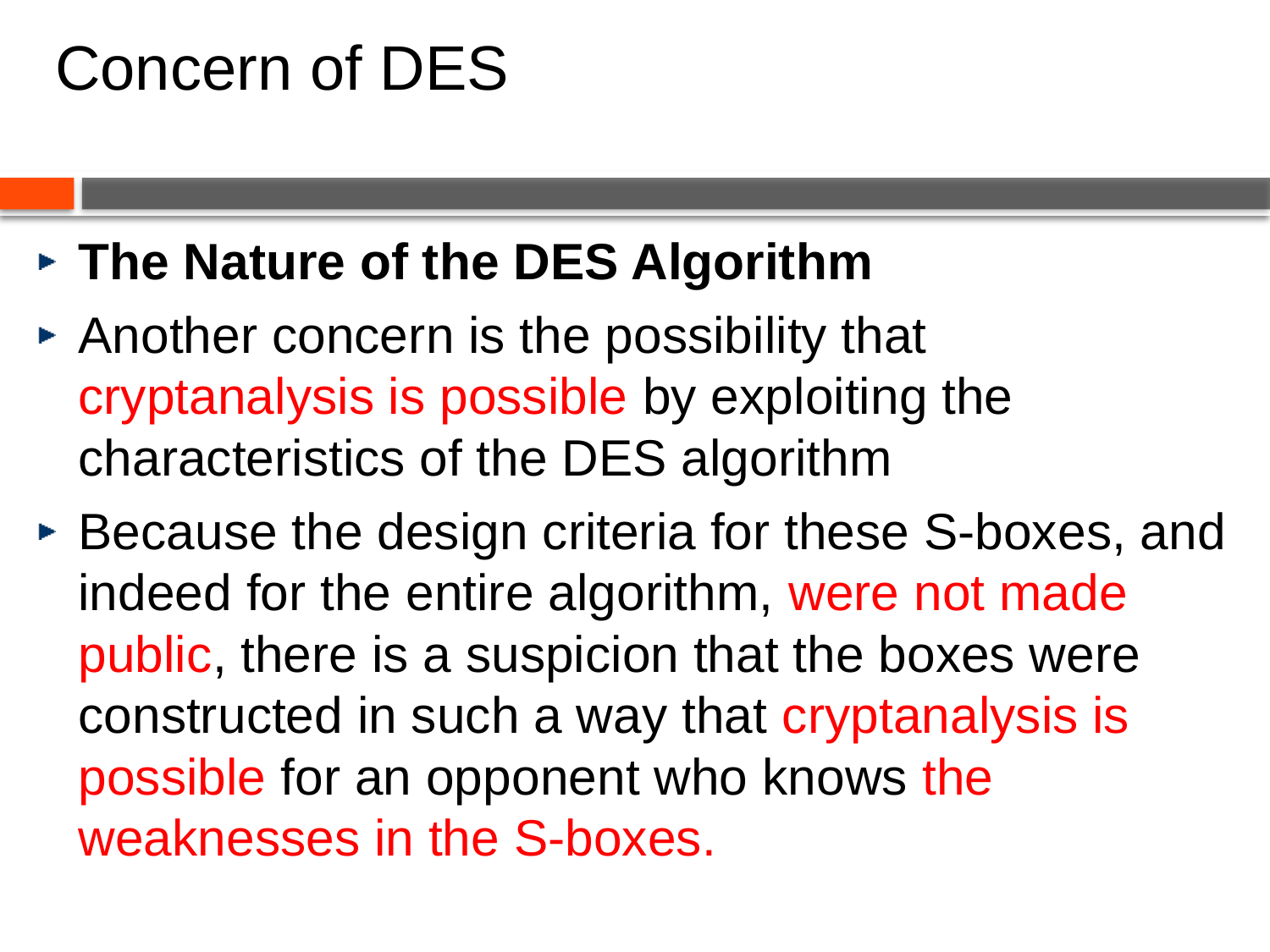

# Concern of DES
The Nature of the DES Algorithm
Another concern is the possibility that cryptanalysis is possible by exploiting the characteristics of the DES algorithm
Because the design criteria for these S-boxes, and indeed for the entire algorithm, were not made public, there is a suspicion that the boxes were constructed in such a way that cryptanalysis is possible for an opponent who knows the weaknesses in the S-boxes.